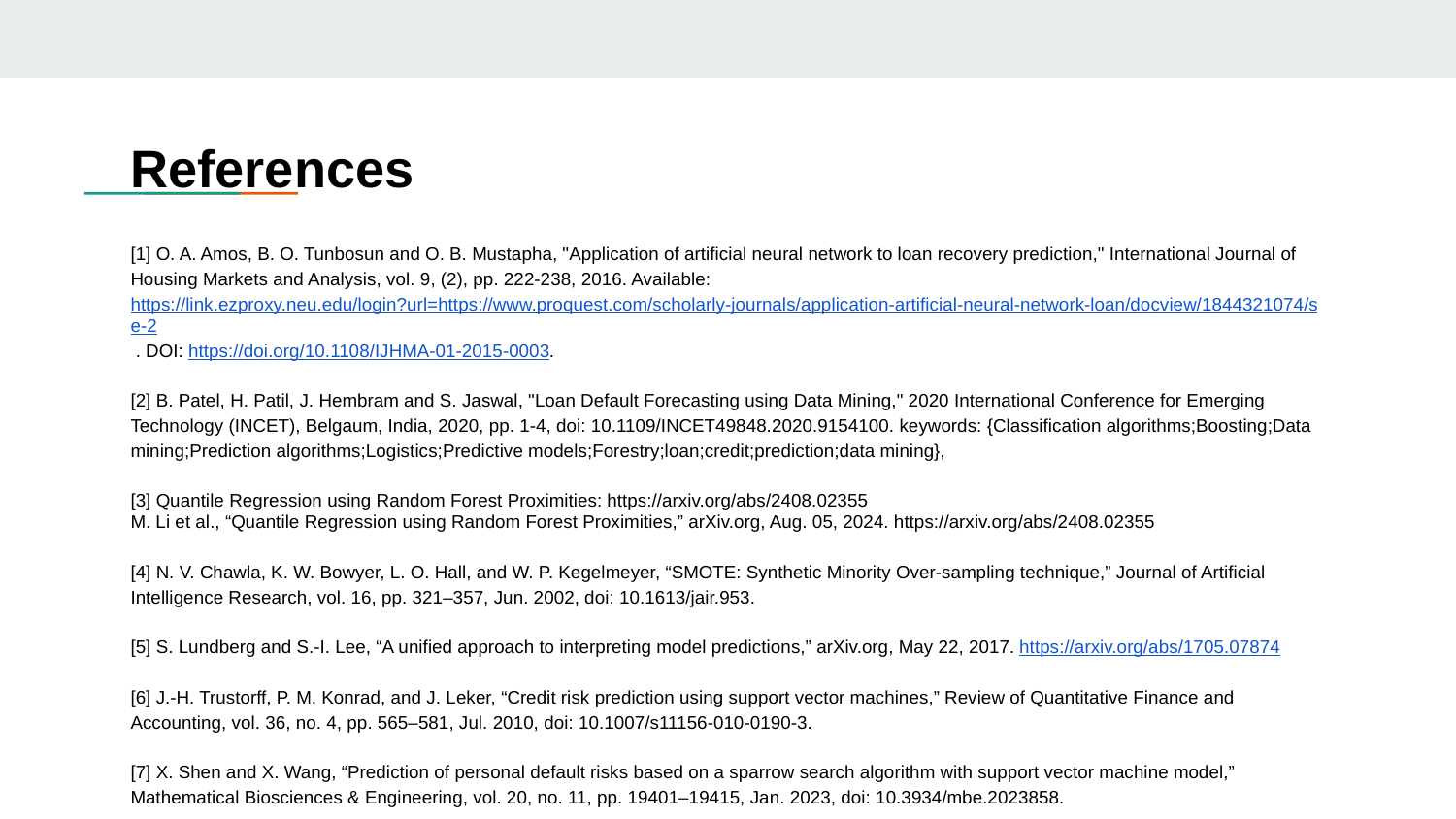

# References
[1] O. A. Amos, B. O. Tunbosun and O. B. Mustapha, "Application of artificial neural network to loan recovery prediction," International Journal of Housing Markets and Analysis, vol. 9, (2), pp. 222-238, 2016. Available: https://link.ezproxy.neu.edu/login?url=https://www.proquest.com/scholarly-journals/application-artificial-neural-network-loan/docview/1844321074/se-2 . DOI: https://doi.org/10.1108/IJHMA-01-2015-0003.
[2] B. Patel, H. Patil, J. Hembram and S. Jaswal, "Loan Default Forecasting using Data Mining," 2020 International Conference for Emerging Technology (INCET), Belgaum, India, 2020, pp. 1-4, doi: 10.1109/INCET49848.2020.9154100. keywords: {Classification algorithms;Boosting;Data mining;Prediction algorithms;Logistics;Predictive models;Forestry;loan;credit;prediction;data mining},
[3] Quantile Regression using Random Forest Proximities: https://arxiv.org/abs/2408.02355
M. Li et al., “Quantile Regression using Random Forest Proximities,” arXiv.org, Aug. 05, 2024. https://arxiv.org/abs/2408.02355

[4] N. V. Chawla, K. W. Bowyer, L. O. Hall, and W. P. Kegelmeyer, “SMOTE: Synthetic Minority Over-sampling technique,” Journal of Artificial Intelligence Research, vol. 16, pp. 321–357, Jun. 2002, doi: 10.1613/jair.953.

[5] S. Lundberg and S.-I. Lee, “A unified approach to interpreting model predictions,” arXiv.org, May 22, 2017. https://arxiv.org/abs/1705.07874

[6] J.-H. Trustorff, P. M. Konrad, and J. Leker, “Credit risk prediction using support vector machines,” Review of Quantitative Finance and Accounting, vol. 36, no. 4, pp. 565–581, Jul. 2010, doi: 10.1007/s11156-010-0190-3.
[7] X. Shen and X. Wang, “Prediction of personal default risks based on a sparrow search algorithm with support vector machine model,” Mathematical Biosciences & Engineering, vol. 20, no. 11, pp. 19401–19415, Jan. 2023, doi: 10.3934/mbe.2023858.